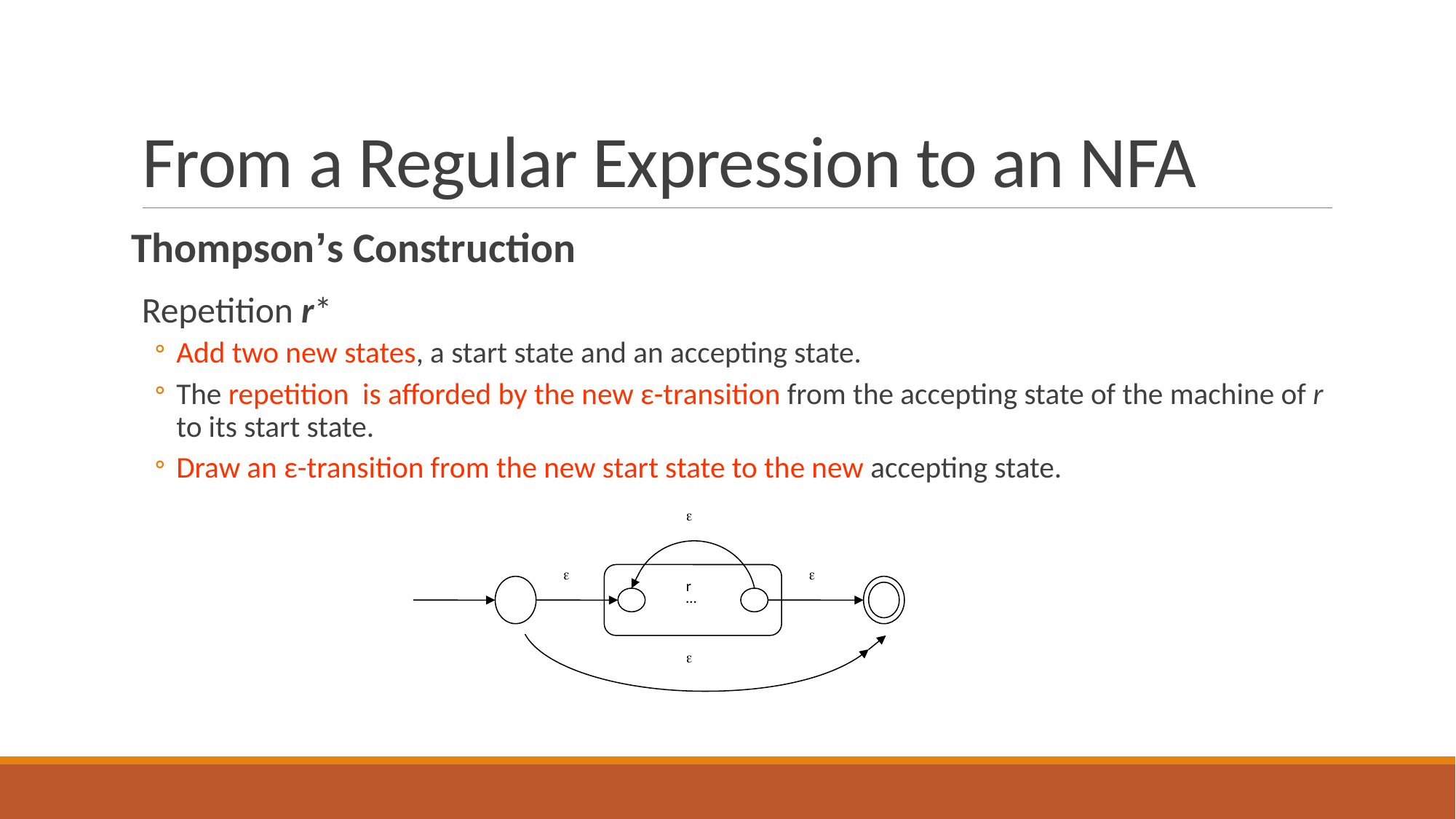

# From a Regular Expression to an NFA
Thompson’s Construction
Repetition r*
Add two new states, a start state and an accepting state.
The repetition  is afforded by the new ε-transition from the accepting state of the machine of r to its start state.
Draw an ε-transition from the new start state to the new accepting state.
ε

ε

r
…

ε

ε